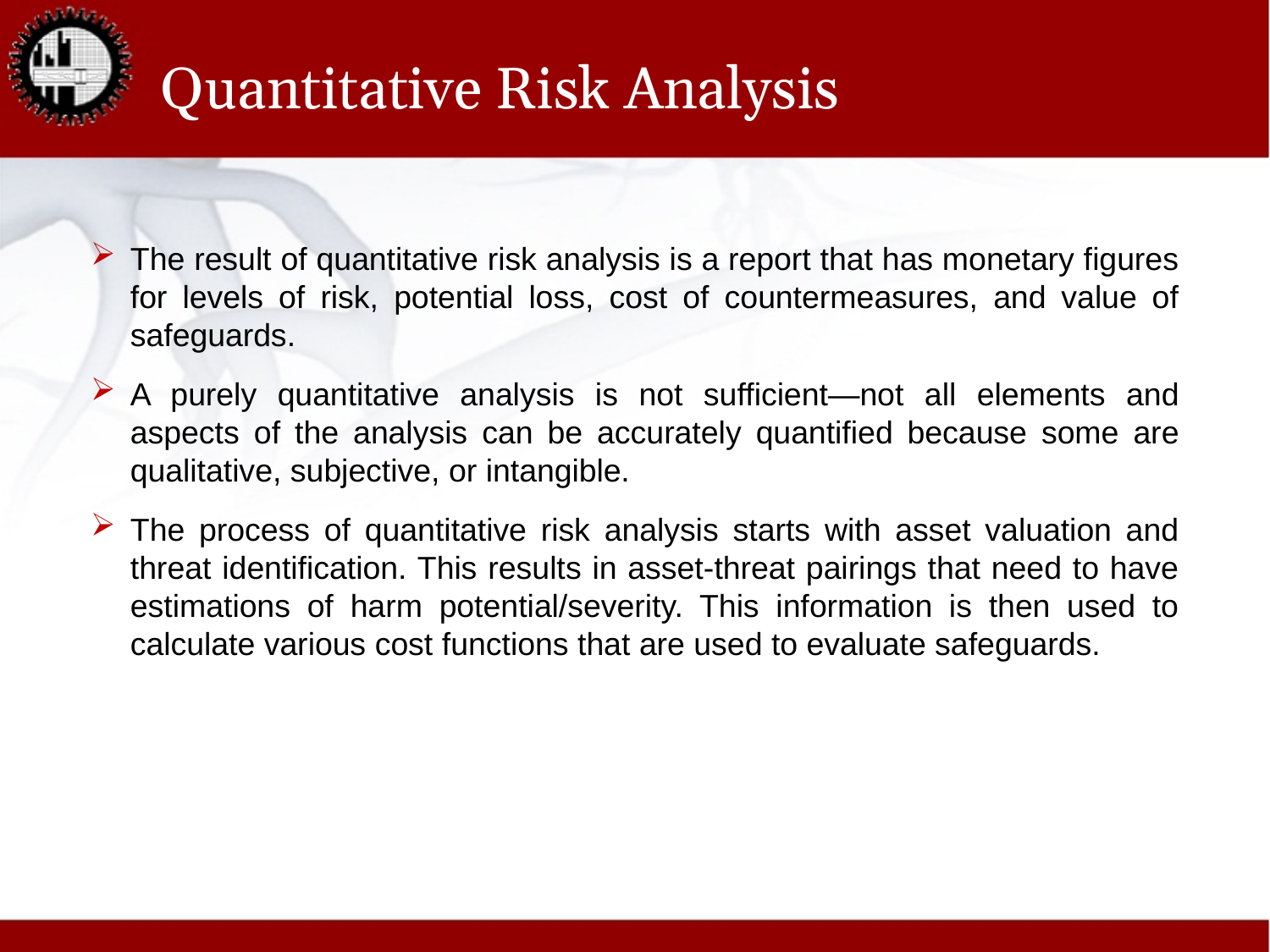

# Quantitative Risk Analysis
The result of quantitative risk analysis is a report that has monetary figures for levels of risk, potential loss, cost of countermeasures, and value of safeguards.
A purely quantitative analysis is not sufficient—not all elements and aspects of the analysis can be accurately quantified because some are qualitative, subjective, or intangible.
The process of quantitative risk analysis starts with asset valuation and threat identification. This results in asset-threat pairings that need to have estimations of harm potential/severity. This information is then used to calculate various cost functions that are used to evaluate safeguards.